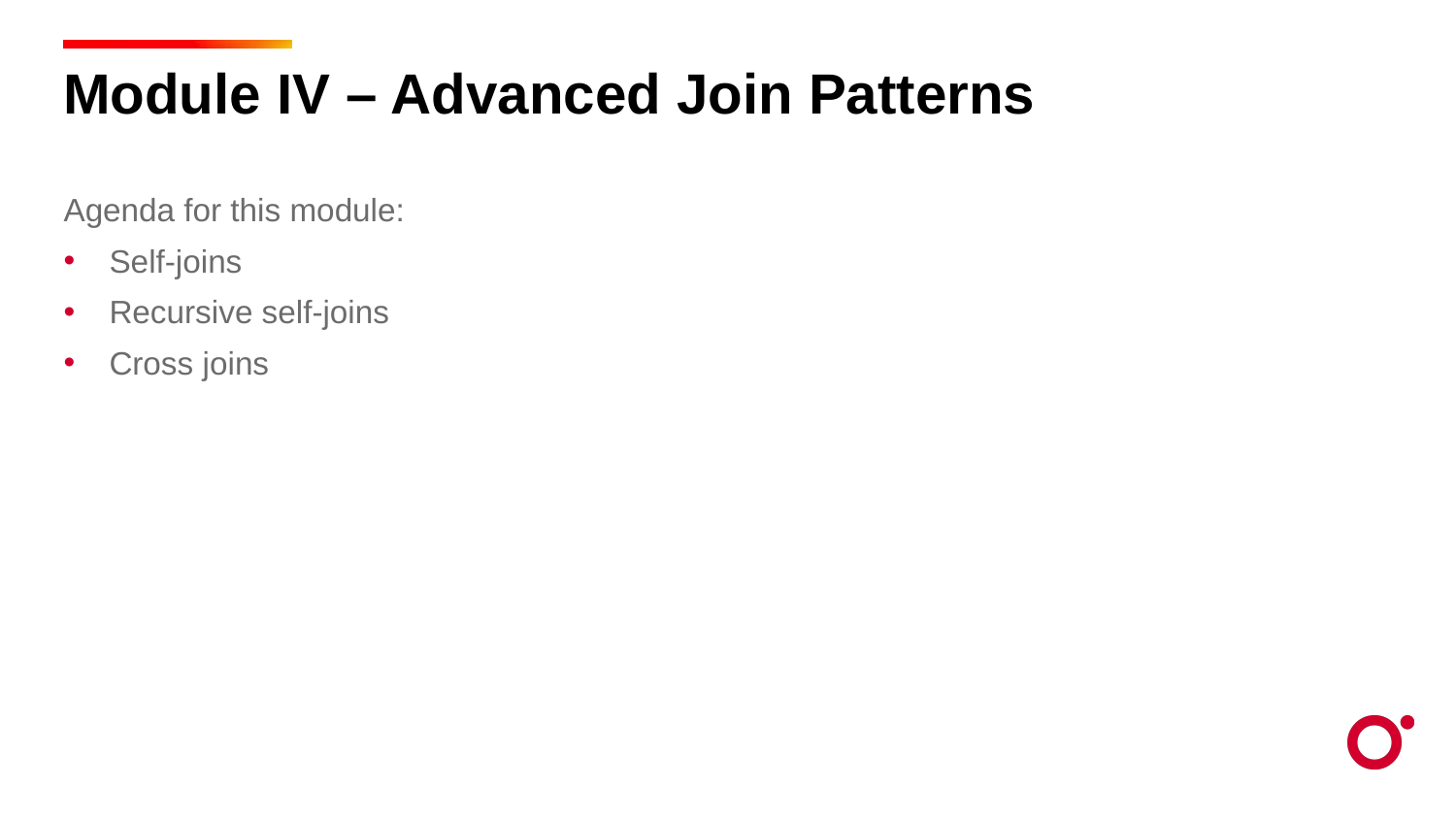

Module IV – Advanced Join Patterns
Agenda for this module:
Self-joins
Recursive self-joins
Cross joins